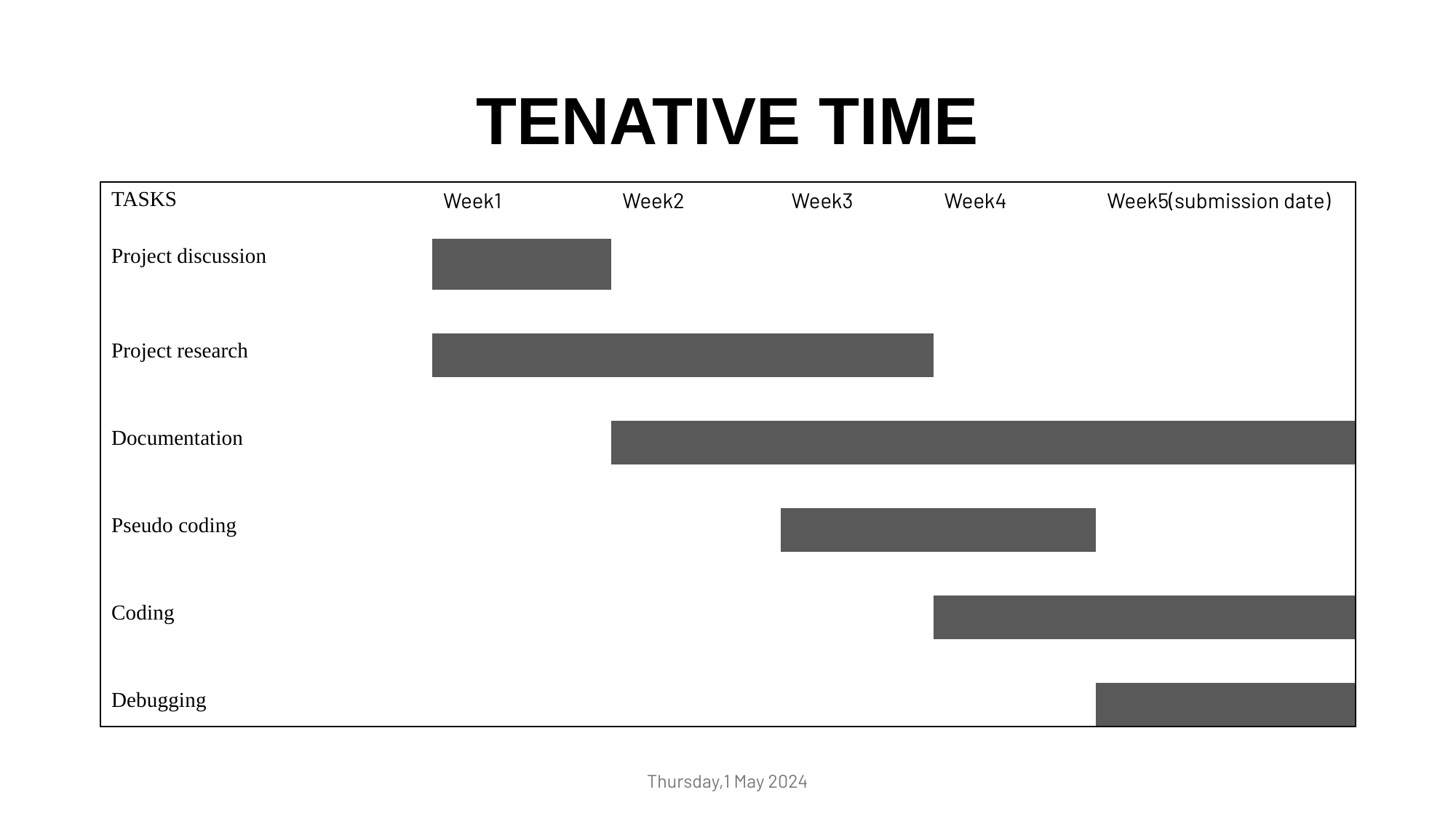

# TENATIVE TIME
| TASKS | Week1 | Week2 | Week3 | Week4 | Week5(submission date) |
| --- | --- | --- | --- | --- | --- |
| Project discussion |  |  |  |  |  |
|  |  |  |  |  |  |
| Project research |  |  |  |  |  |
|  |  |  |  |  |  |
| Documentation |  |  |  |  |  |
|  |  |  |  |  |  |
| Pseudo coding |  |  |  |  |  |
|  |  |  |  |  |  |
| Coding |  |  |  |  |  |
|  |  |  |  |  |  |
| Debugging |  |  |  |  |  |
Thursday,1 May 2024